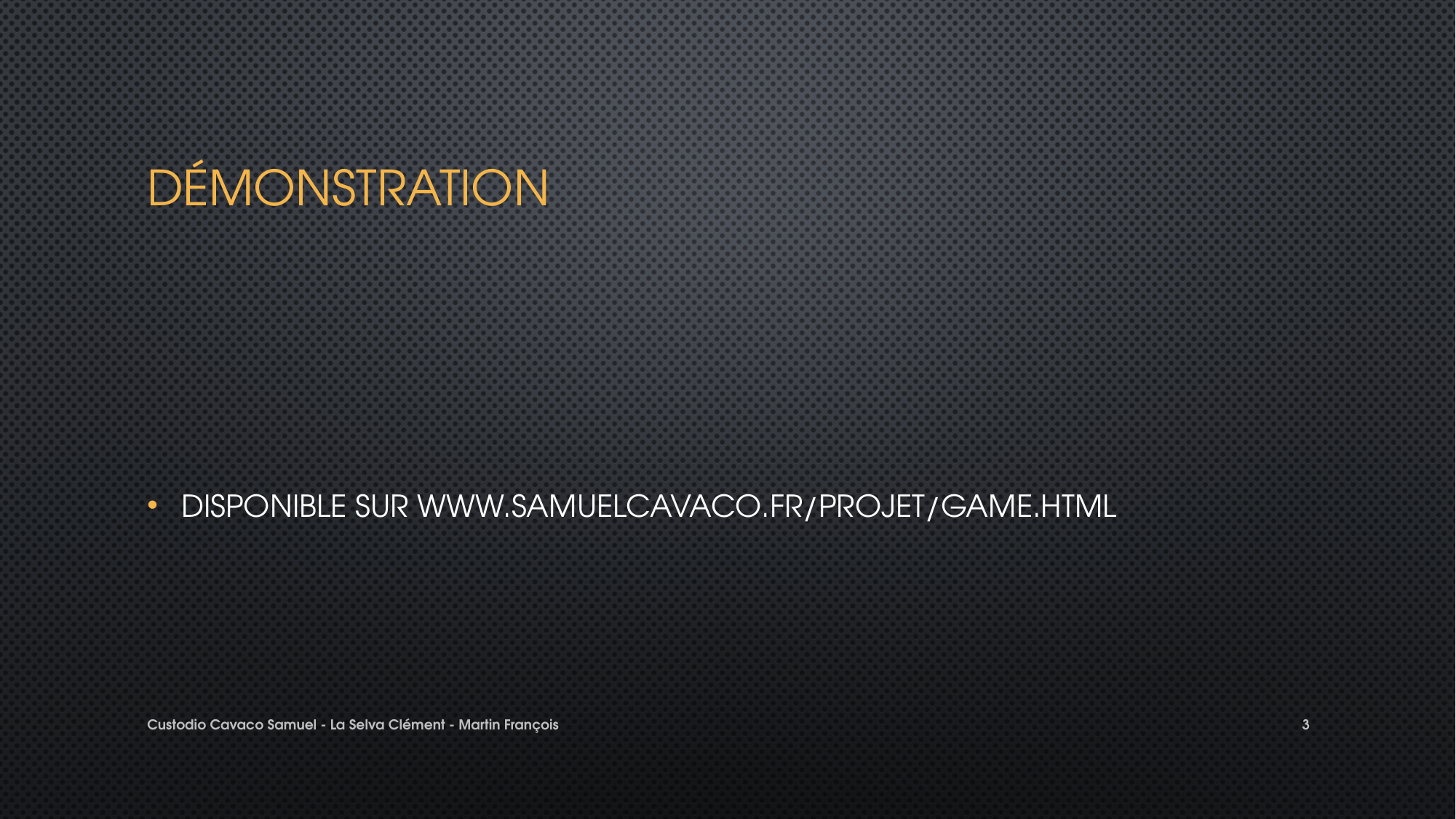

# Démonstration
Disponible sur www.samuelcavaco.fr/projet/game.html
Custodio Cavaco Samuel - La Selva Clément - Martin François
3